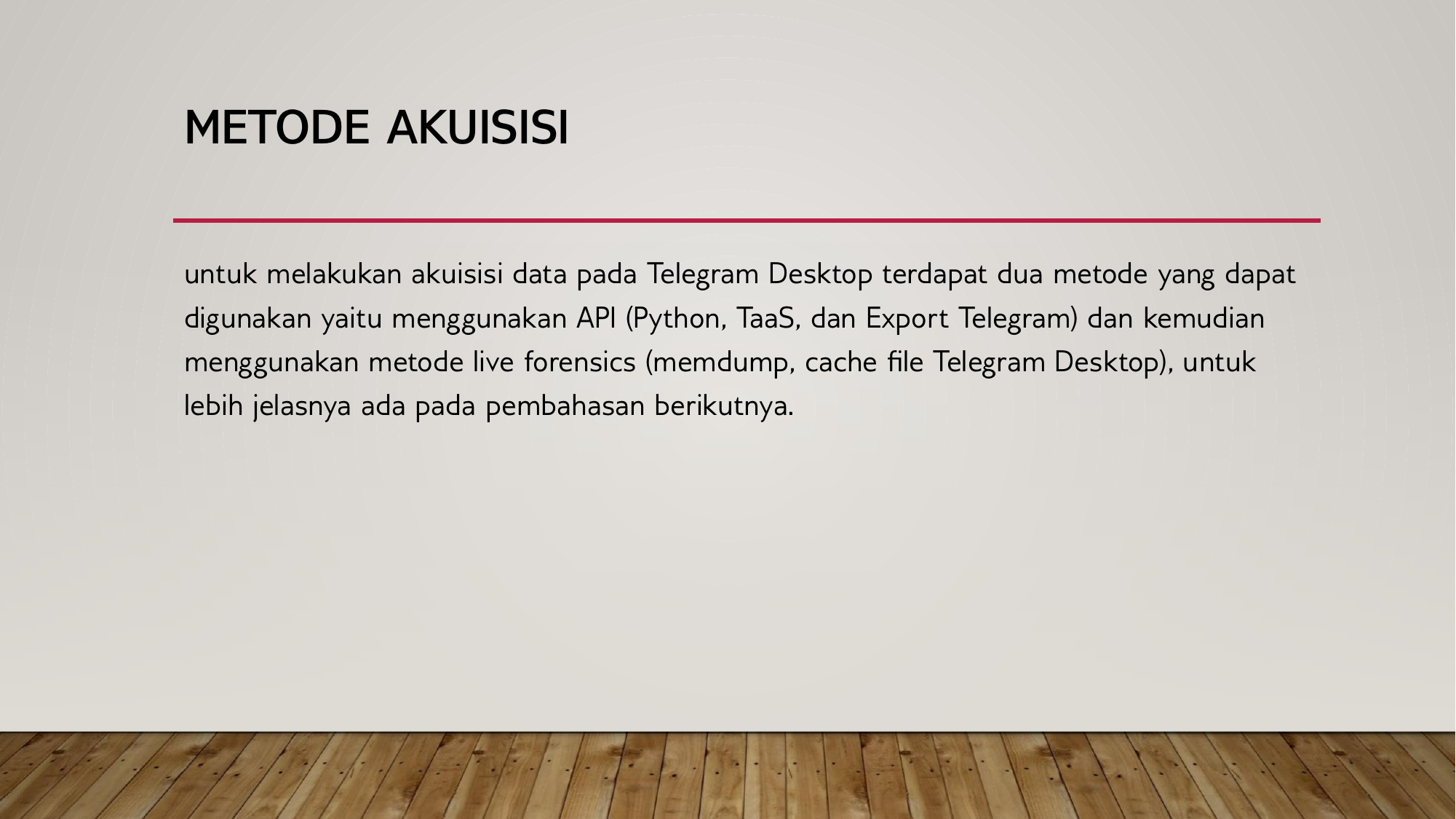

# METODE AKUISISI
untuk melakukan akuisisi data pada Telegram Desktop terdapat dua metode yang dapat digunakan yaitu menggunakan API (Python, TaaS, dan Export Telegram) dan kemudian menggunakan metode live forensics (memdump, cache file Telegram Desktop), untuk lebih jelasnya ada pada pembahasan berikutnya.